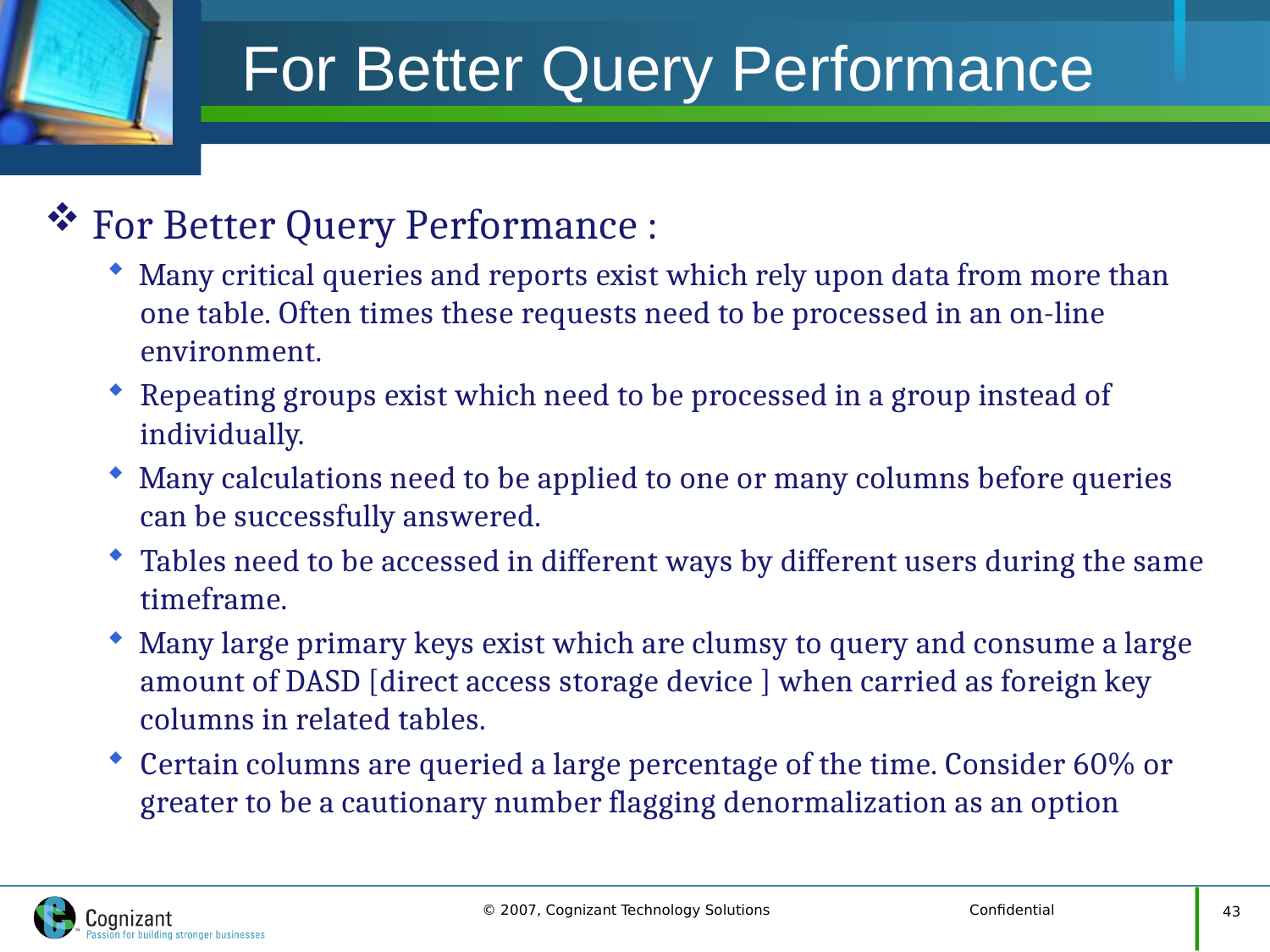

# For Better Query Performance
For Better Query Performance :
Many critical queries and reports exist which rely upon data from more than one table. Often times these requests need to be processed in an on-line environment.
Repeating groups exist which need to be processed in a group instead of individually.
Many calculations need to be applied to one or many columns before queries can be successfully answered.
Tables need to be accessed in different ways by different users during the same timeframe.
Many large primary keys exist which are clumsy to query and consume a large amount of DASD [direct access storage device ] when carried as foreign key columns in related tables.
Certain columns are queried a large percentage of the time. Consider 60% or greater to be a cautionary number flagging denormalization as an option

43